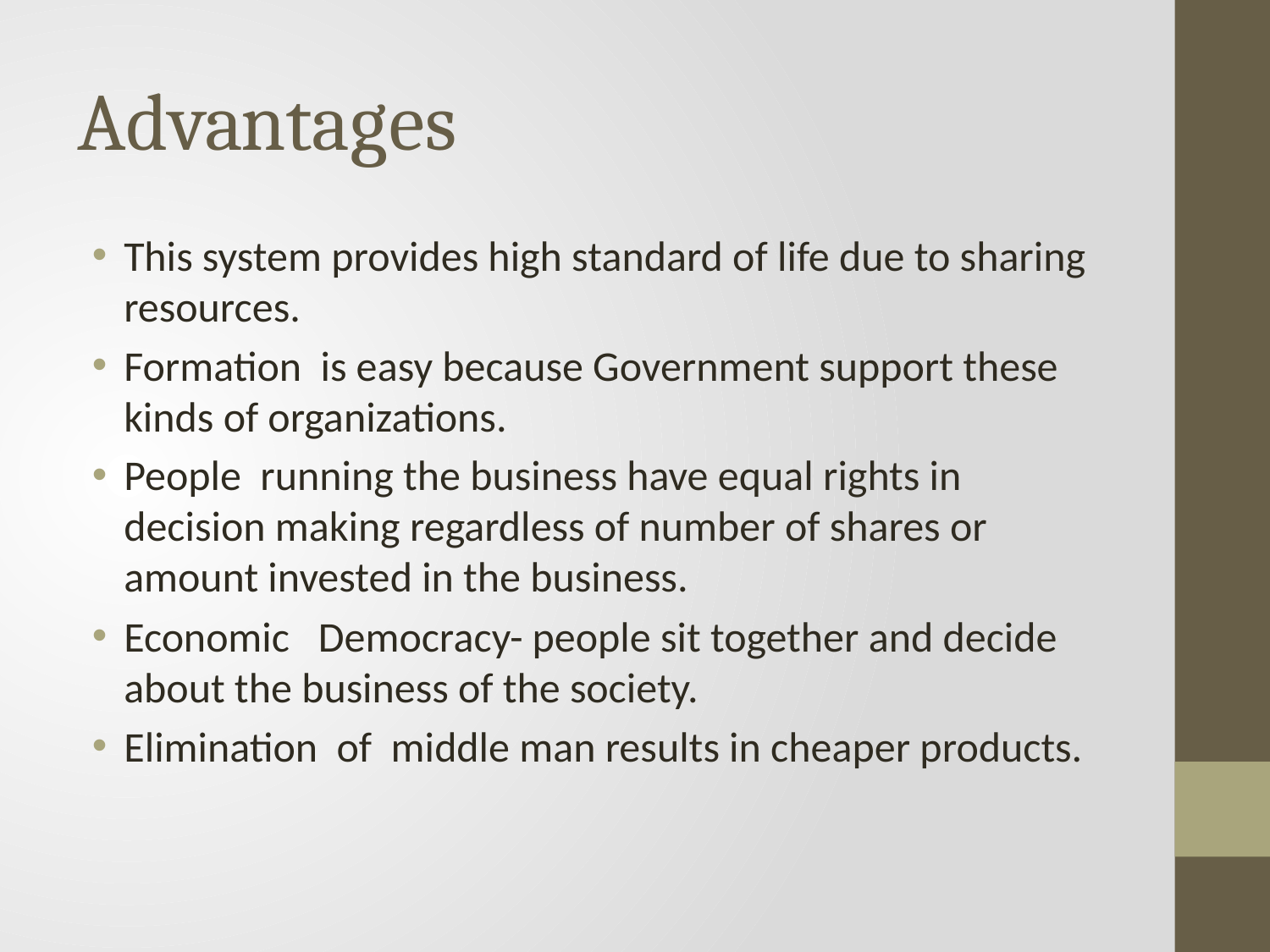

# Advantages
This system provides high standard of life due to sharing resources.
Formation  is easy because Government support these kinds of organizations.
People  running the business have equal rights in decision making regardless of number of shares or amount invested in the business.
Economic   Democracy- people sit together and decide about the business of the society.
Elimination  of  middle man results in cheaper products.